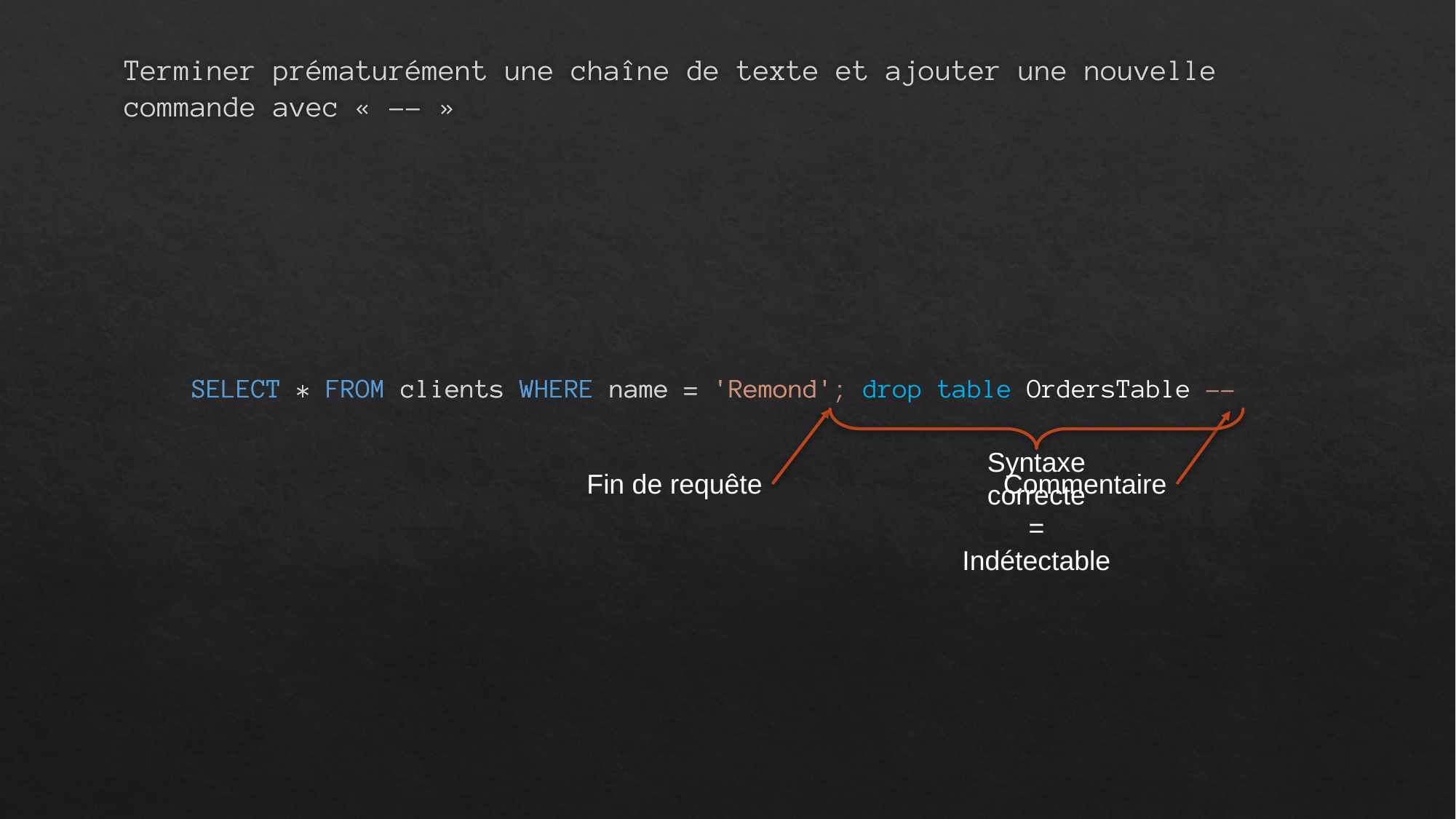

Terminer prématurément une chaîne de texte et ajouter une nouvelle commande avec « -- »

SELECT * FROM clients WHERE name = 'Remond'

SELECT * FROM clients WHERE name = 'Remond'; drop table OrdersTable --
Syntaxe correcte
=
Indétectable
Fin de requête
Commentaire